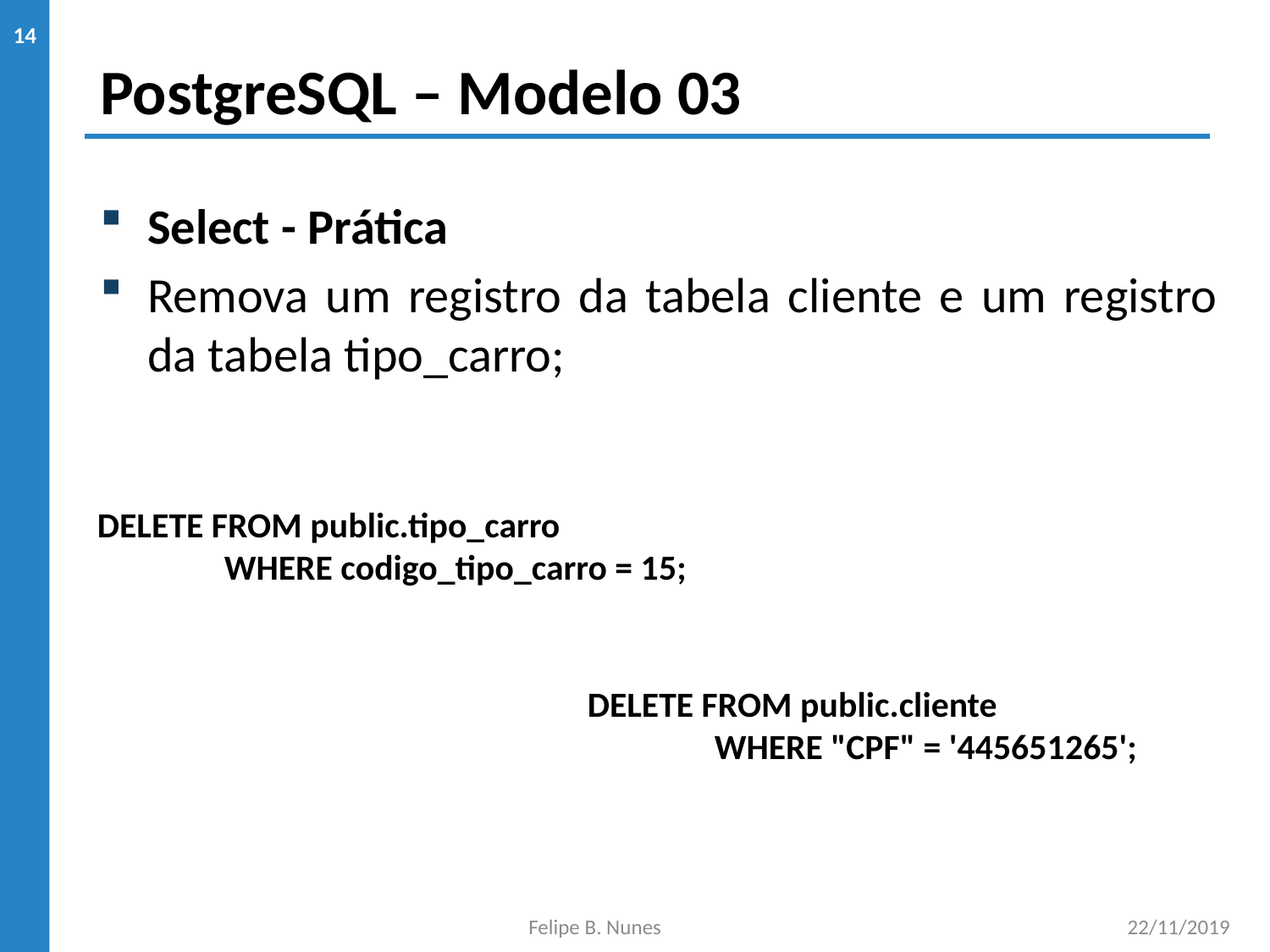

# PostgreSQL – Modelo 03
14
Select - Prática
Remova um registro da tabela cliente e um registro da tabela tipo_carro;
DELETE FROM public.tipo_carro
	WHERE codigo_tipo_carro = 15;
DELETE FROM public.cliente
	WHERE "CPF" = '445651265';
Felipe B. Nunes
22/11/2019